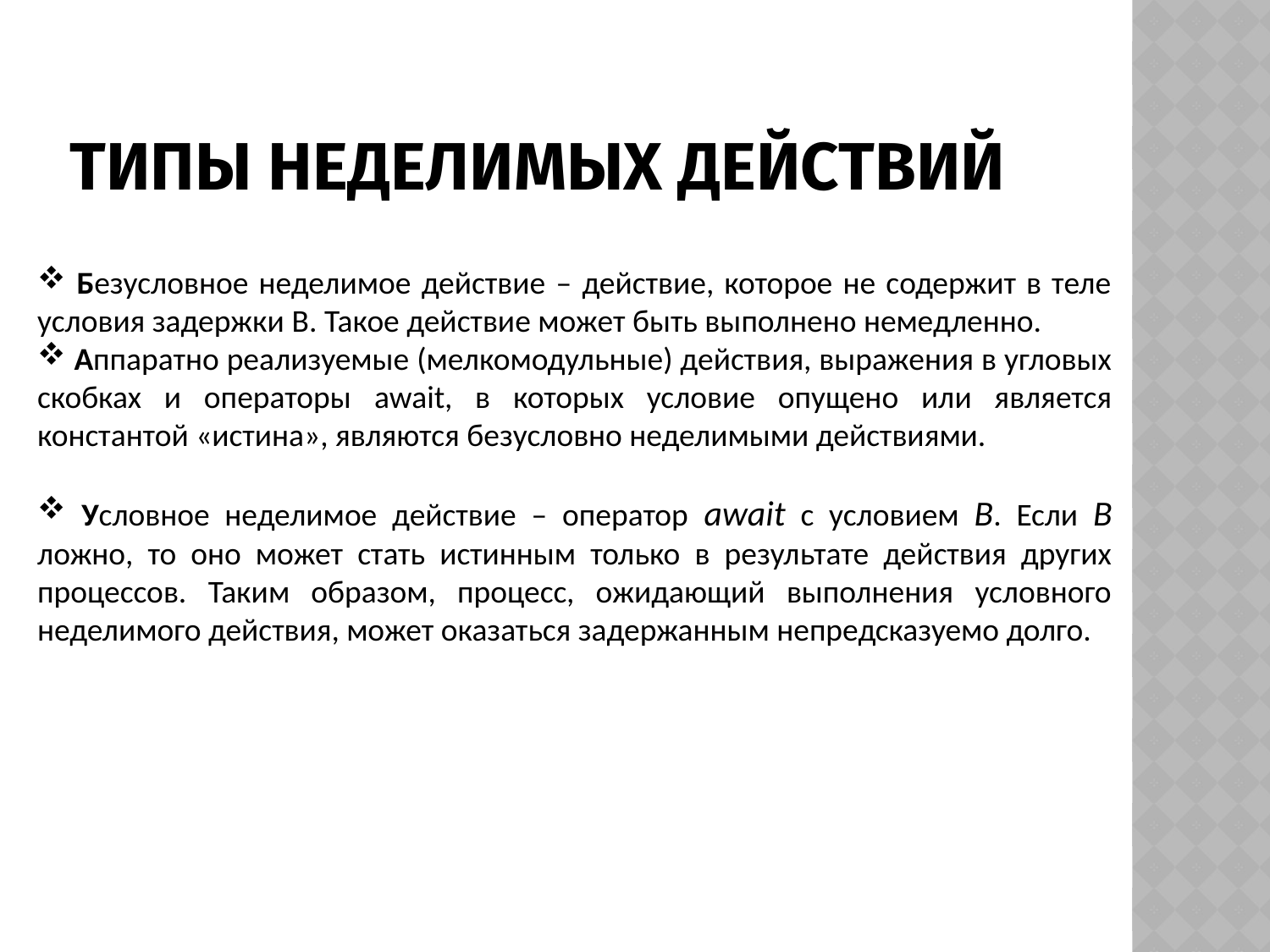

# Типы неделимых действий
 Безусловное неделимое действие – действие, которое не содержит в теле условия задержки B. Такое действие может быть выполнено немедленно.
 Аппаратно реализуемые (мелкомодульные) действия, выражения в угловых скобках и операторы await, в которых условие опущено или является константой «истина», являются безусловно неделимыми действиями.

 Условное неделимое действие – оператор await с условием B. Если B ложно, то оно может стать истинным только в результате действия других процессов. Таким образом, процесс, ожидающий выполнения условного неделимого действия, может оказаться задержанным непредсказуемо долго.